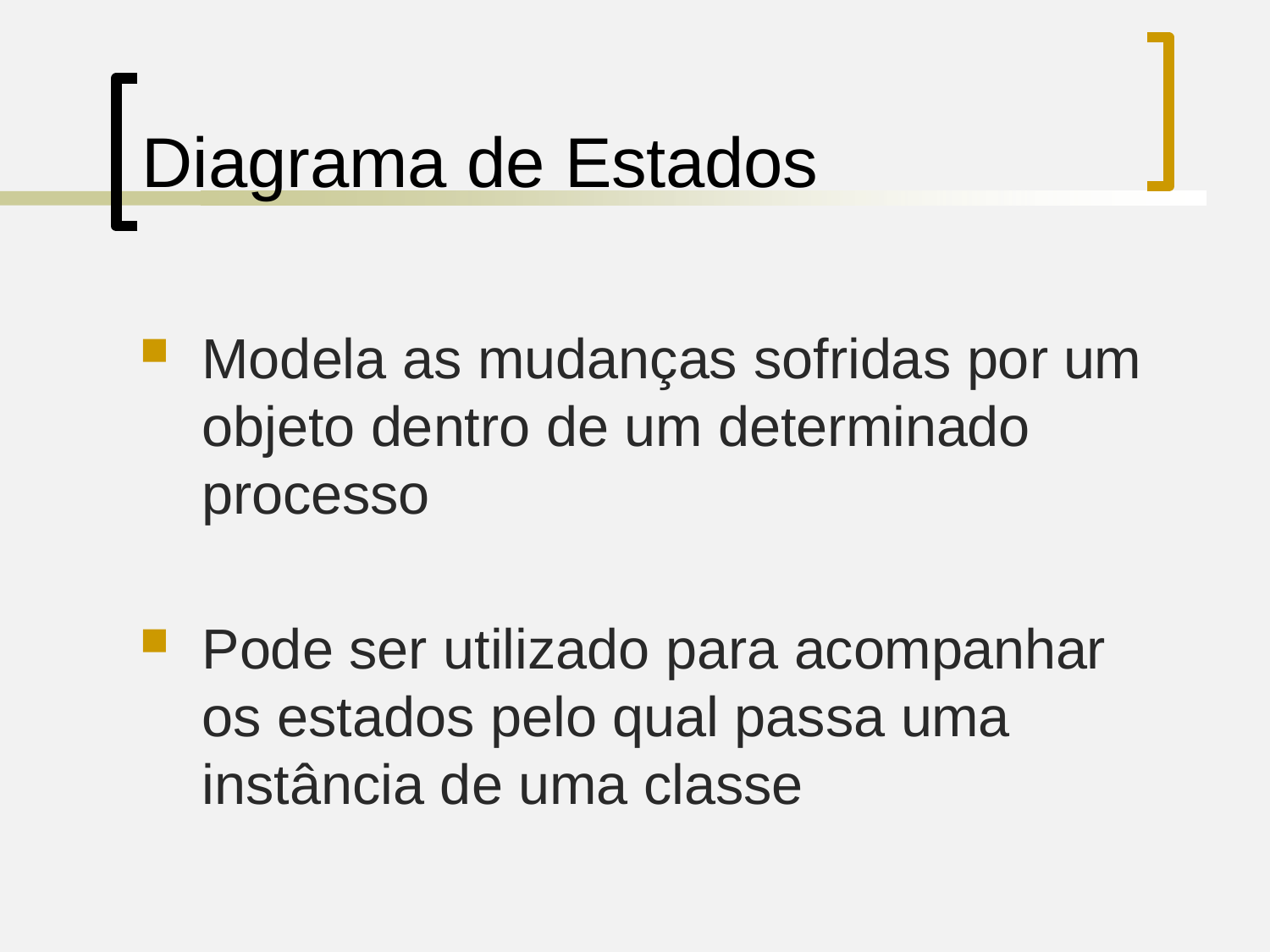

# Diagrama de Estados
Modela as mudanças sofridas por um objeto dentro de um determinado processo

Pode ser utilizado para acompanhar os estados pelo qual passa uma instância de uma classe